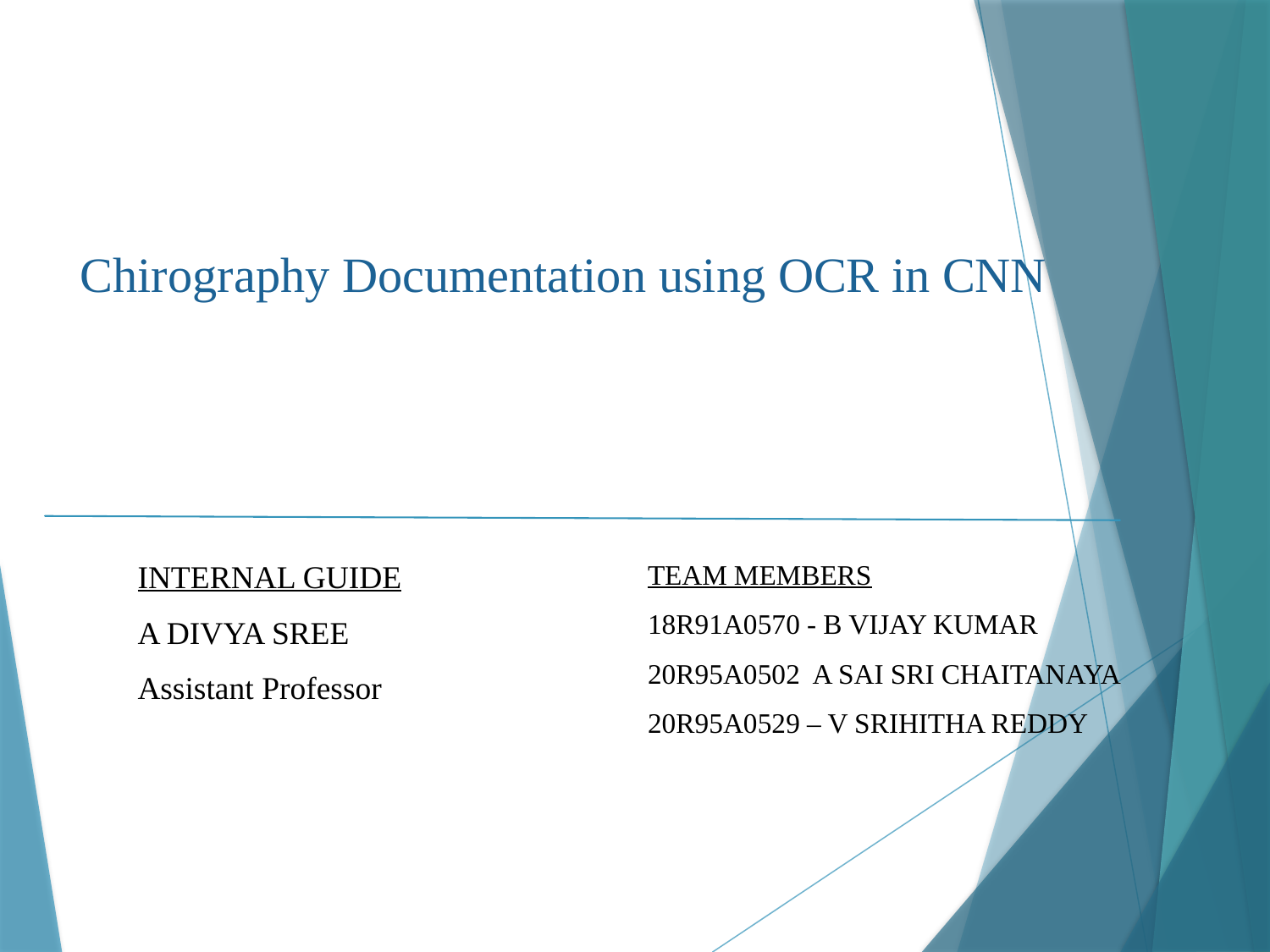

# Chirography Documentation using OCR in CNN
INTERNAL GUIDE
A DIVYA SREE
Assistant Professor

TEAM MEMBERS
18R91A0570 - B VIJAY KUMAR
20R95A0502  A SAI SRI CHAITANAYA
20R95A0529 – V SRIHITHA REDDY